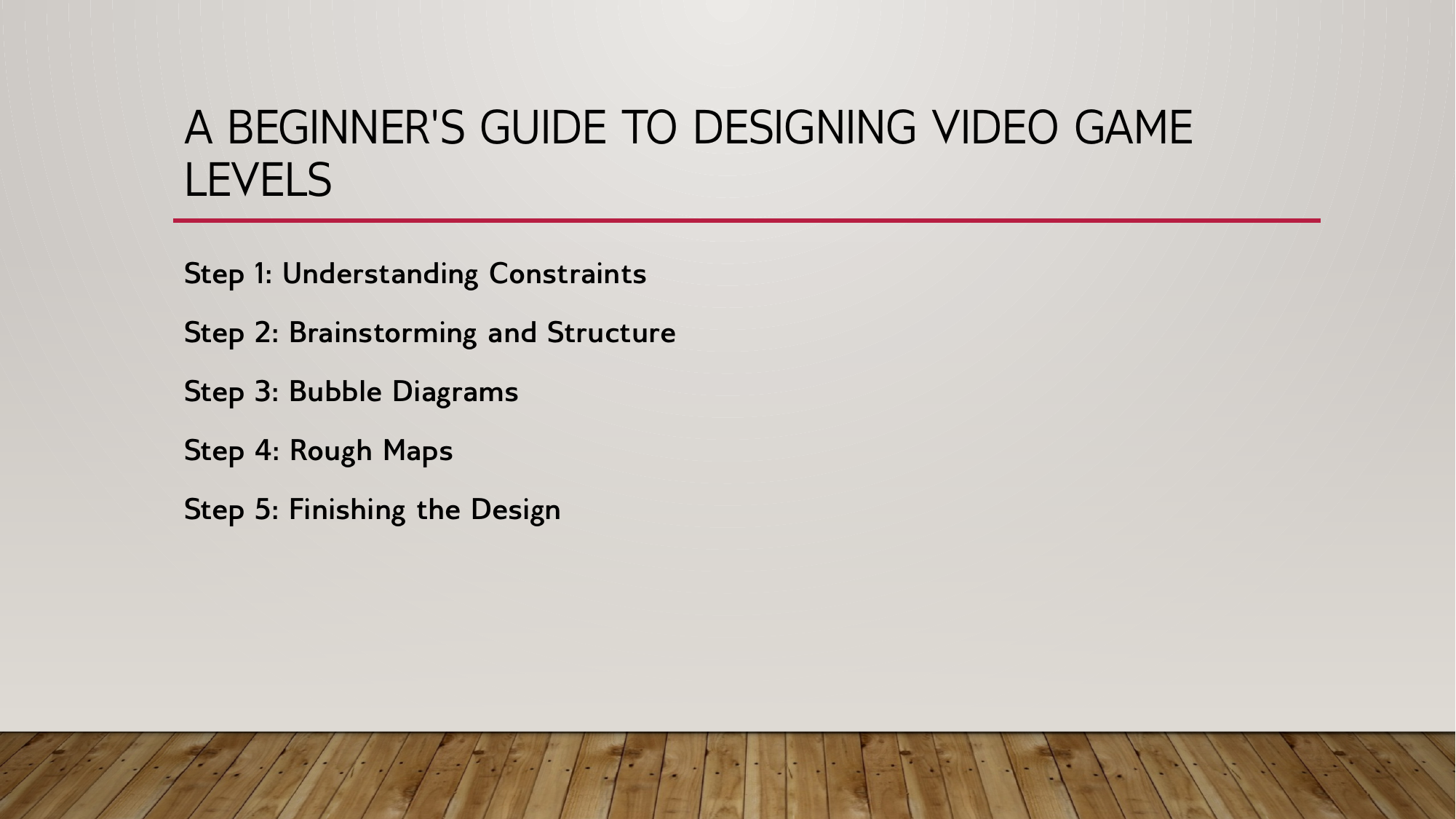

# A Beginner's Guide to Designing Video Game Levels
Step 1: Understanding Constraints
Step 2: Brainstorming and Structure
Step 3: Bubble Diagrams
Step 4: Rough Maps
Step 5: Finishing the Design